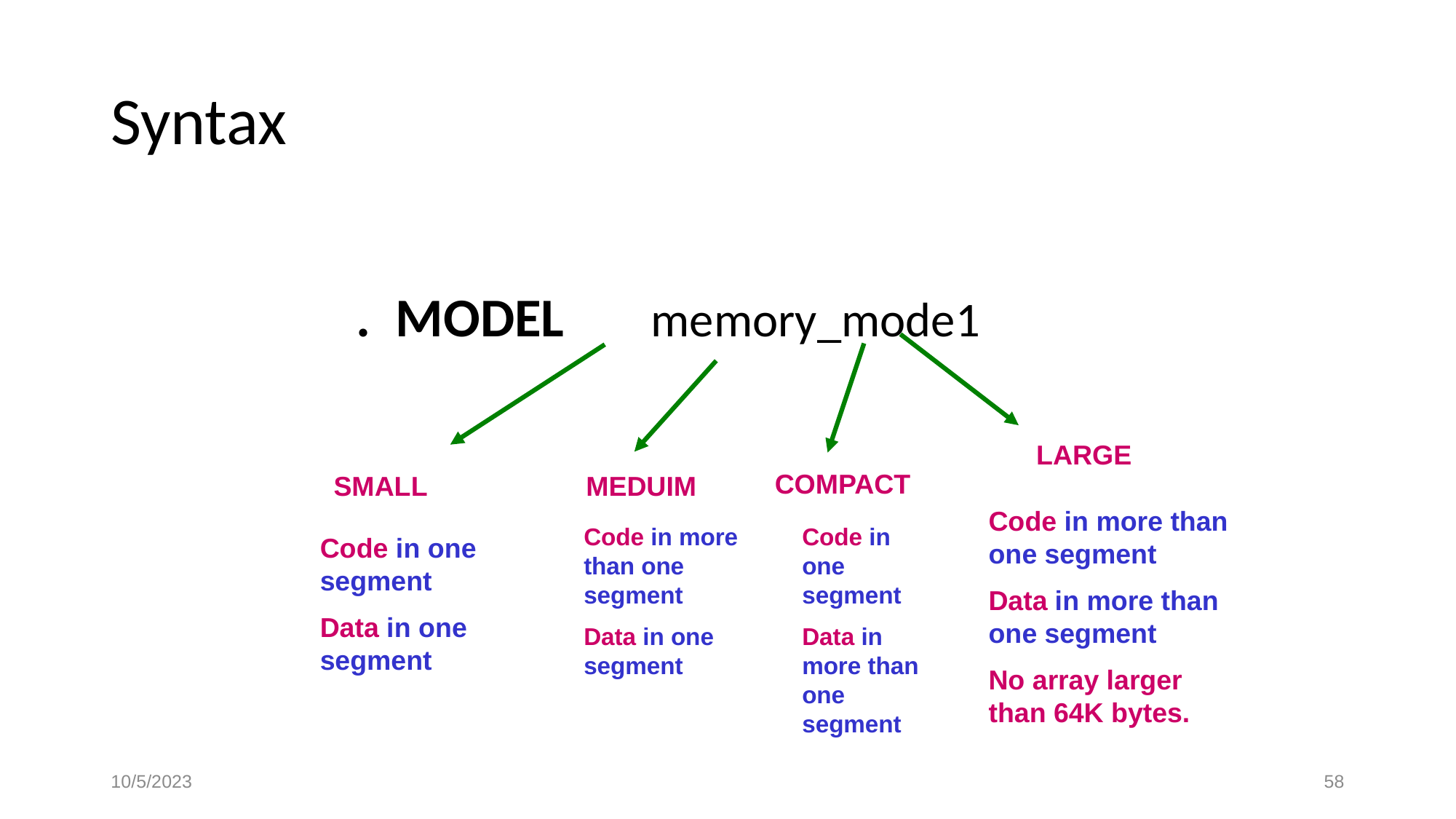

# Syntax

			.  MODEL       memory_mode1

LARGE
COMPACT
MEDUIM
SMALL
Code in more than one segment
Data in one segment
Code in one segment
Data in more than one segment
Code in one segment
Data in one segment
Code in more than one segment
Data in more than one segment
No array larger than 64K bytes.

10/5/2023
58